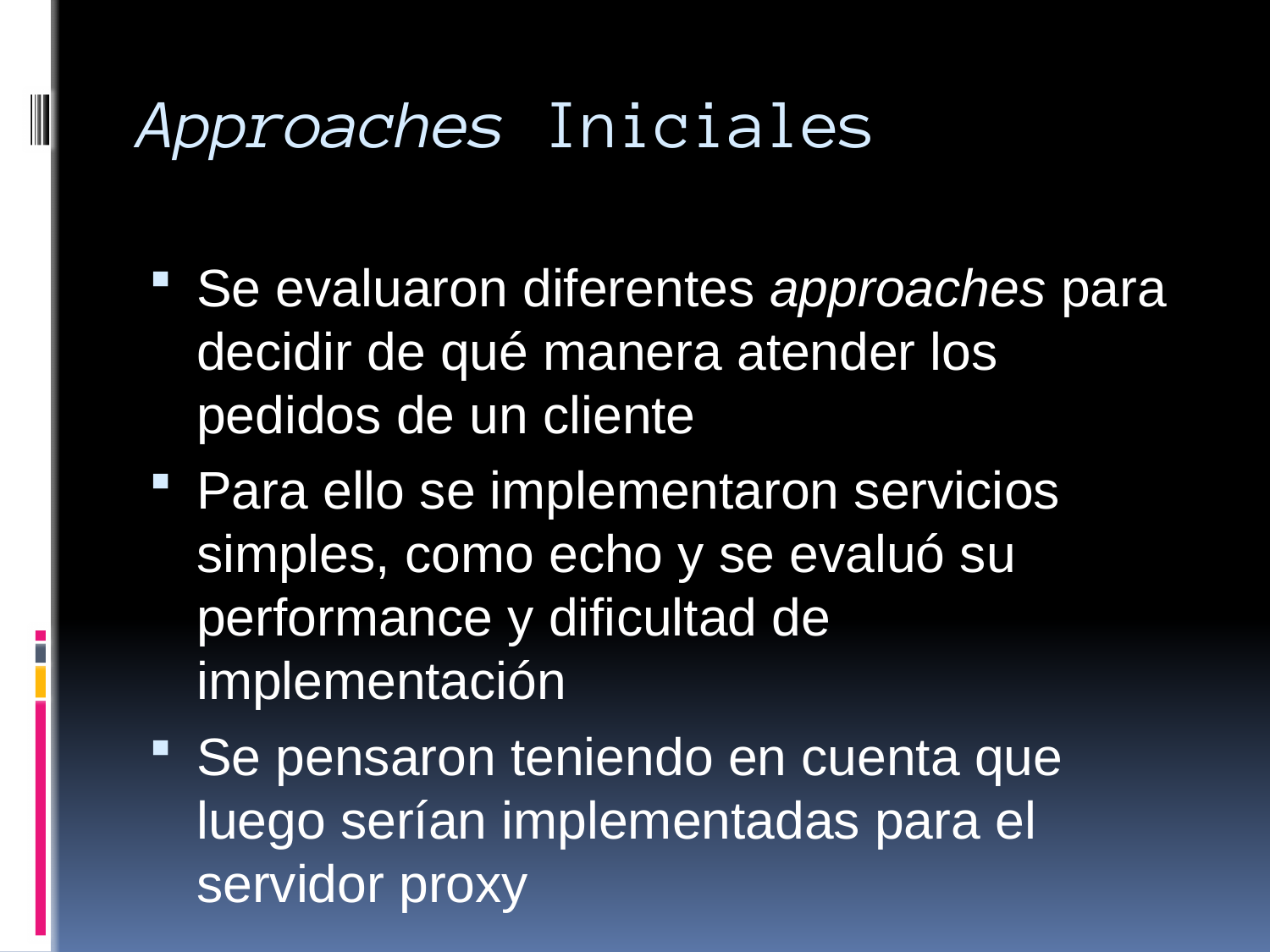

# Approaches Iniciales
Se evaluaron diferentes approaches para decidir de qué manera atender los pedidos de un cliente
Para ello se implementaron servicios simples, como echo y se evaluó su performance y dificultad de implementación
Se pensaron teniendo en cuenta que luego serían implementadas para el servidor proxy